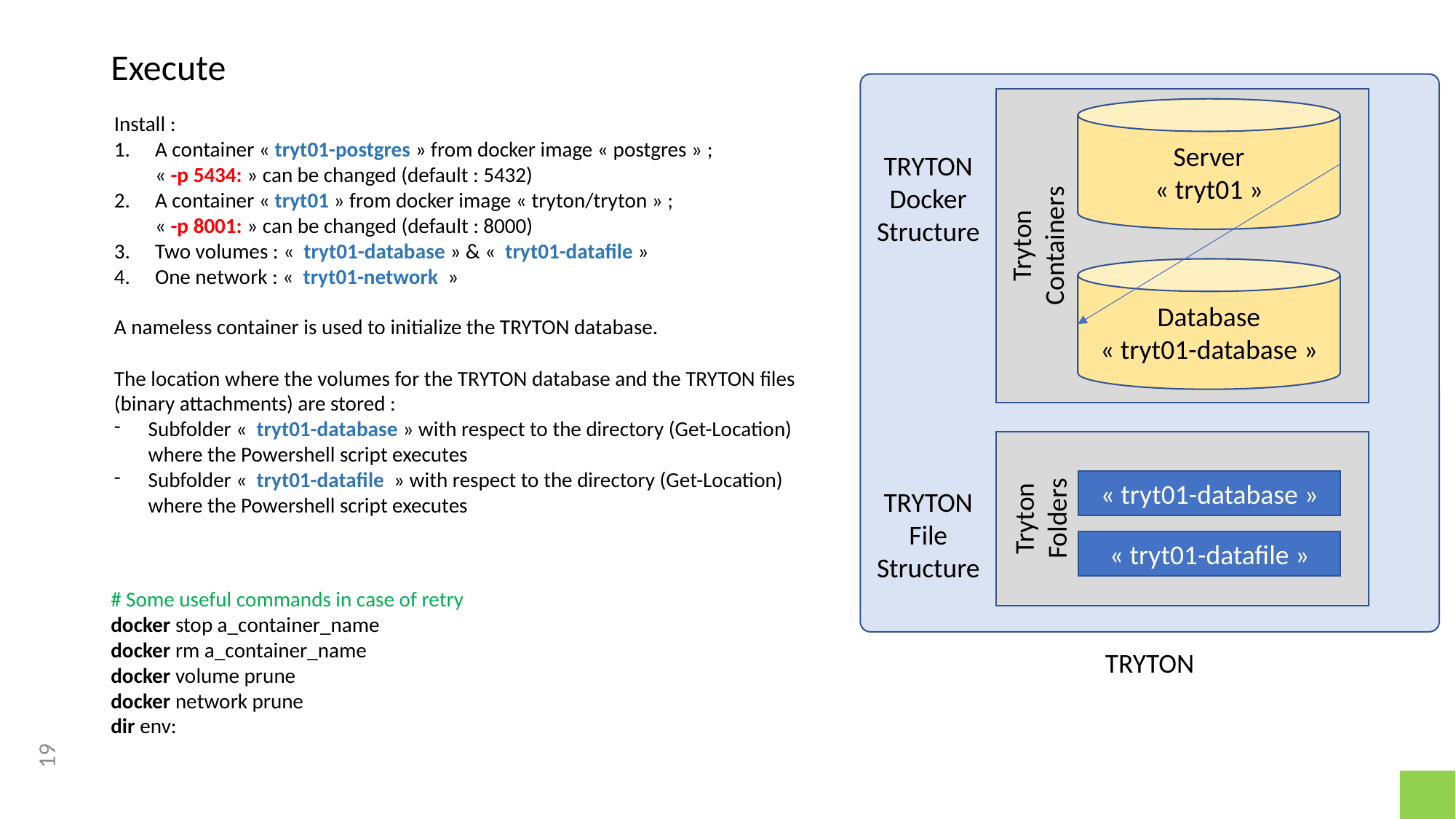

# Execute

Server
« tryt01 »
Install :
A container « tryt01-postgres » from docker image « postgres » ;
« -p 5434: » can be changed (default : 5432)
A container « tryt01 » from docker image « tryton/tryton » ;
« -p 8001: » can be changed (default : 8000)
Two volumes : «  tryt01-database » & «  tryt01-datafile »
One network : «  tryt01-network  »

A nameless container is used to initialize the TRYTON database.

The location where the volumes for the TRYTON database and the TRYTON files (binary attachments) are stored :
Subfolder «  tryt01-database » with respect to the directory (Get-Location) where the Powershell script executes
Subfolder «  tryt01-datafile  » with respect to the directory (Get-Location) where the Powershell script executes
TRYTON Docker Structure
Tryton
Containers
Database
« tryt01-database »

« tryt01-database »
TRYTON File Structure
Tryton
Folders
« tryt01-datafile »
# Some useful commands in case of retry docker stop a_container_name
docker rm a_container_name
docker volume prune
docker network prune
dir env:
TRYTON
19